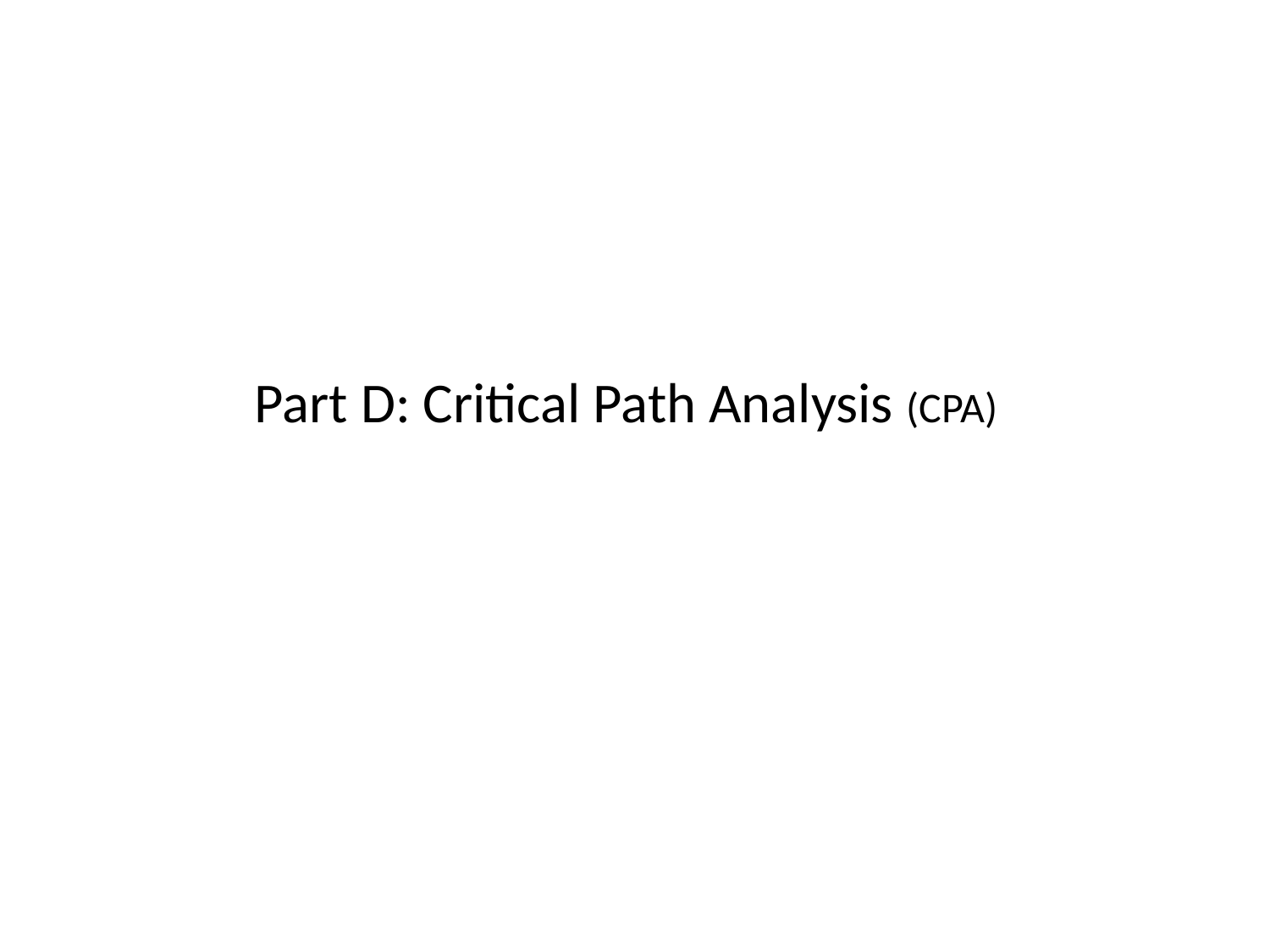

# Part D: Critical Path Analysis (CPA)